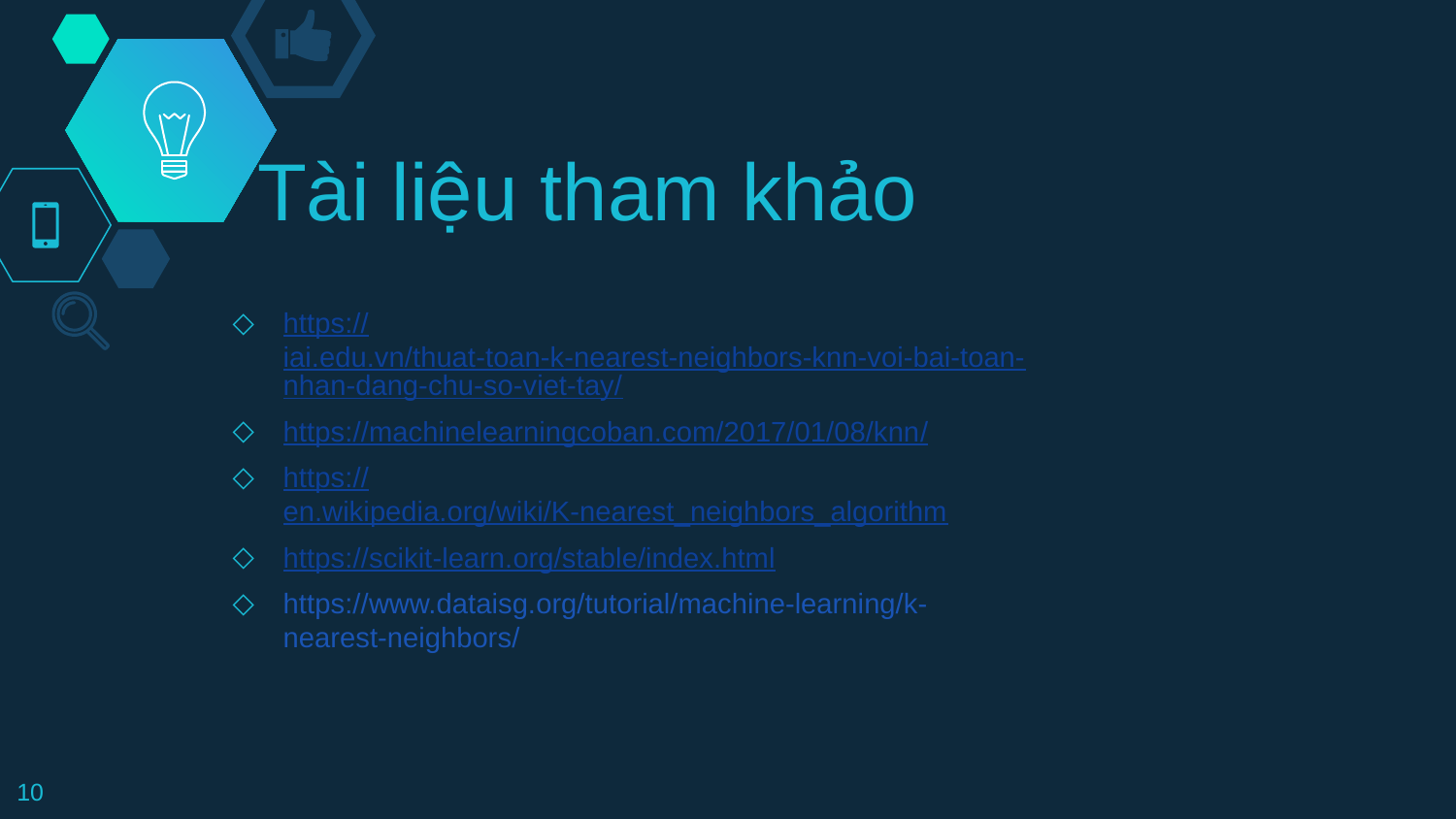

# Tài liệu tham khảo
https://iai.edu.vn/thuat-toan-k-nearest-neighbors-knn-voi-bai-toan-nhan-dang-chu-so-viet-tay/
https://machinelearningcoban.com/2017/01/08/knn/
https://en.wikipedia.org/wiki/K-nearest_neighbors_algorithm
https://scikit-learn.org/stable/index.html
https://www.dataisg.org/tutorial/machine-learning/k-nearest-neighbors/
10